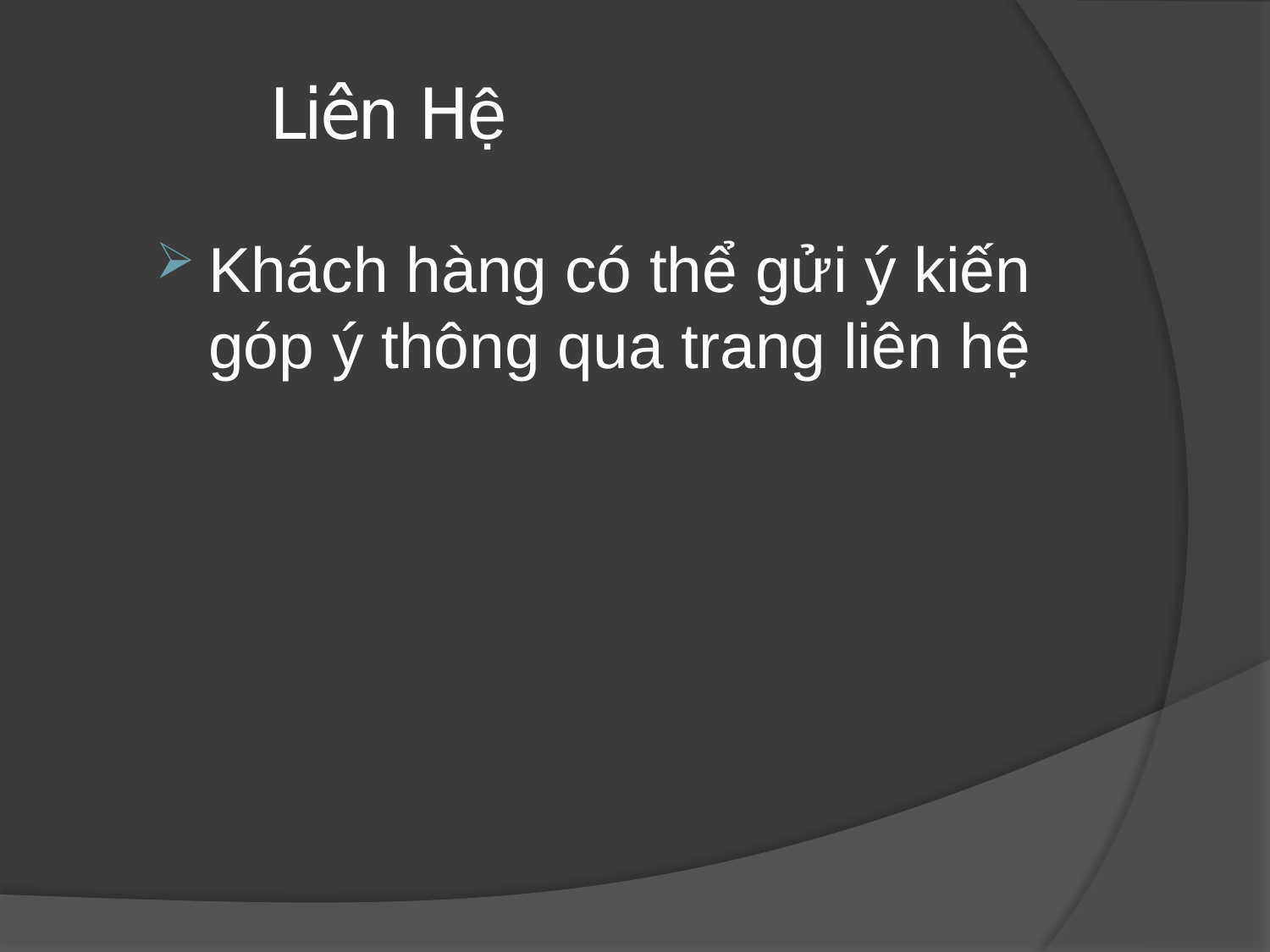

# Liên Hệ
Khách hàng có thể gửi ý kiến góp ý thông qua trang liên hệ